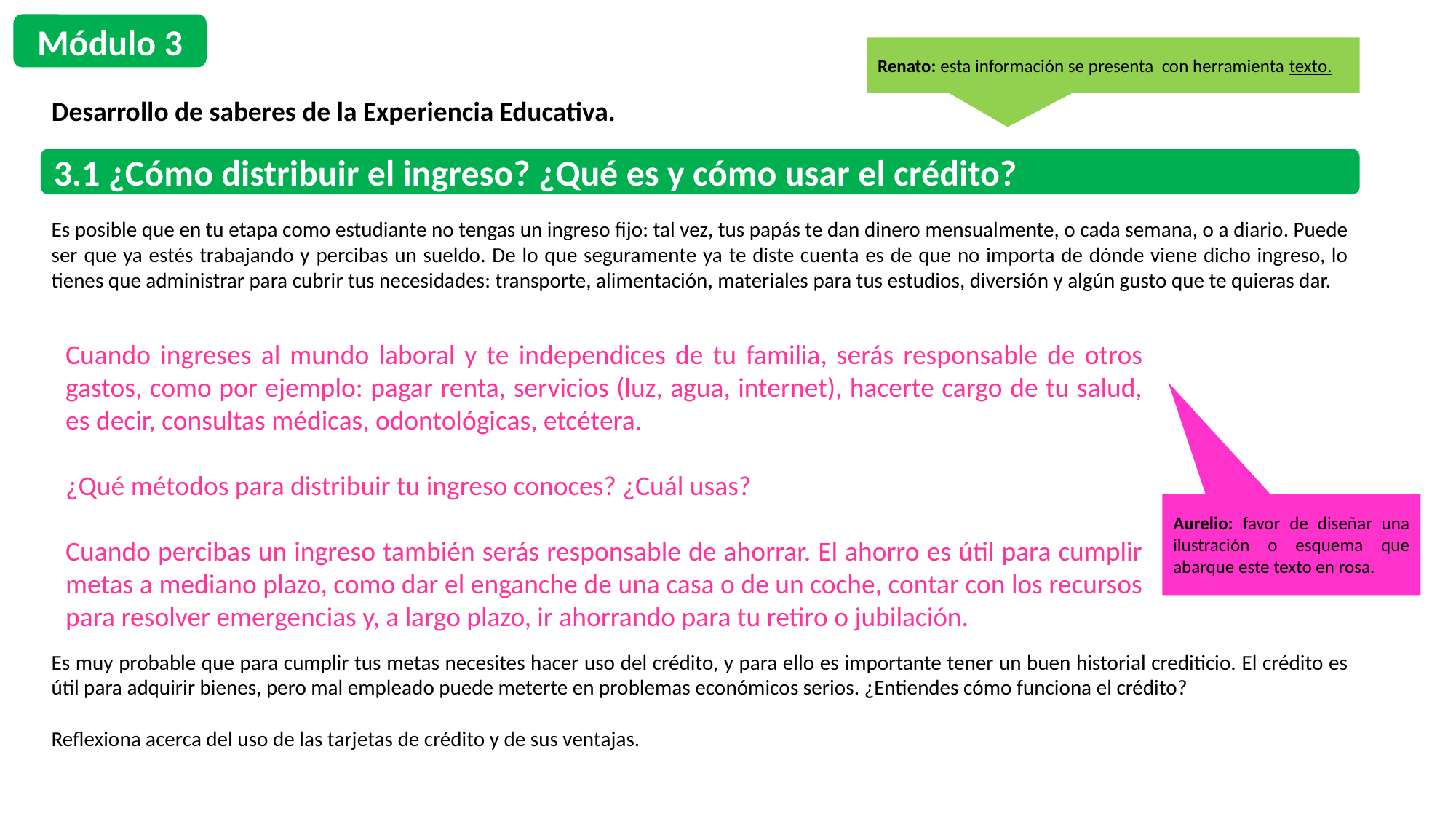

Módulo 3
Renato: esta información se presenta  con herramienta texto.
Desarrollo de saberes de la Experiencia Educativa.
3.1 ¿Cómo distribuir el ingreso? ¿Qué es y cómo usar el crédito?
Es posible que en tu etapa como estudiante no tengas un ingreso fijo: tal vez, tus papás te dan dinero mensualmente, o cada semana, o a diario. Puede ser que ya estés trabajando y percibas un sueldo. De lo que seguramente ya te diste cuenta es de que no importa de dónde viene dicho ingreso, lo tienes que administrar para cubrir tus necesidades: transporte, alimentación, materiales para tus estudios, diversión y algún gusto que te quieras dar.

Es muy probable que para cumplir tus metas necesites hacer uso del crédito, y para ello es importante tener un buen historial crediticio. El crédito es útil para adquirir bienes, pero mal empleado puede meterte en problemas económicos serios. ¿Entiendes cómo funciona el crédito?

Reflexiona acerca del uso de las tarjetas de crédito y de sus ventajas.

Cuando ingreses al mundo laboral y te independices de tu familia, serás responsable de otros gastos, como por ejemplo: pagar renta, servicios (luz, agua, internet), hacerte cargo de tu salud, es decir, consultas médicas, odontológicas, etcétera.

¿Qué métodos para distribuir tu ingreso conoces? ¿Cuál usas?

Cuando percibas un ingreso también serás responsable de ahorrar. El ahorro es útil para cumplir metas a mediano plazo, como dar el enganche de una casa o de un coche, contar con los recursos para resolver emergencias y, a largo plazo, ir ahorrando para tu retiro o jubilación.
Aurelio: favor de diseñar una ilustración o esquema que abarque este texto en rosa.